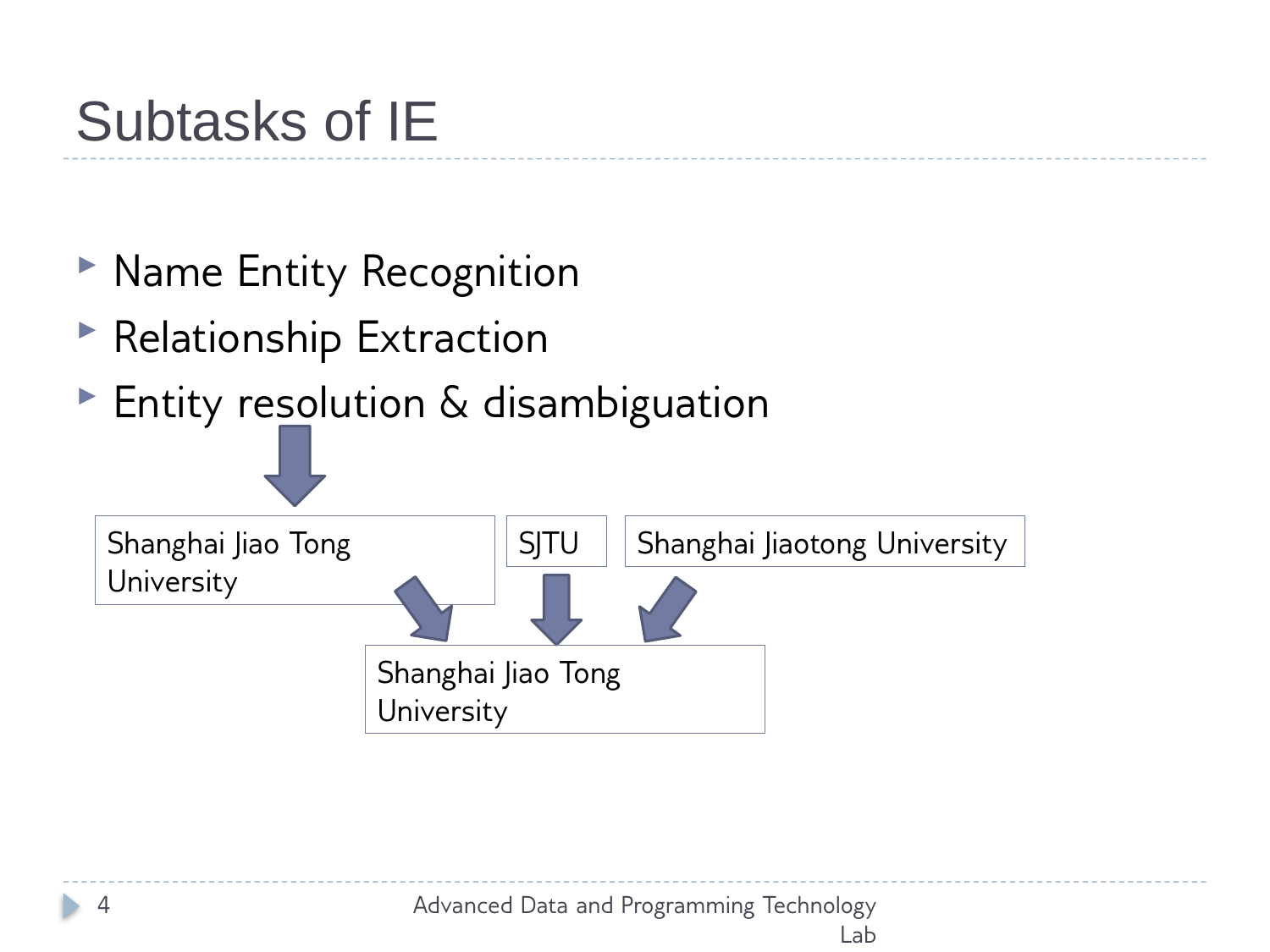

# Subtasks of IE

Name Entity Recognition
Relationship Extraction
Entity resolution & disambiguation

Shanghai Jiaotong University
Shanghai Jiao Tong University
SJTU

Shanghai Jiao Tong University
4
Advanced Data and Programming Technology Lab